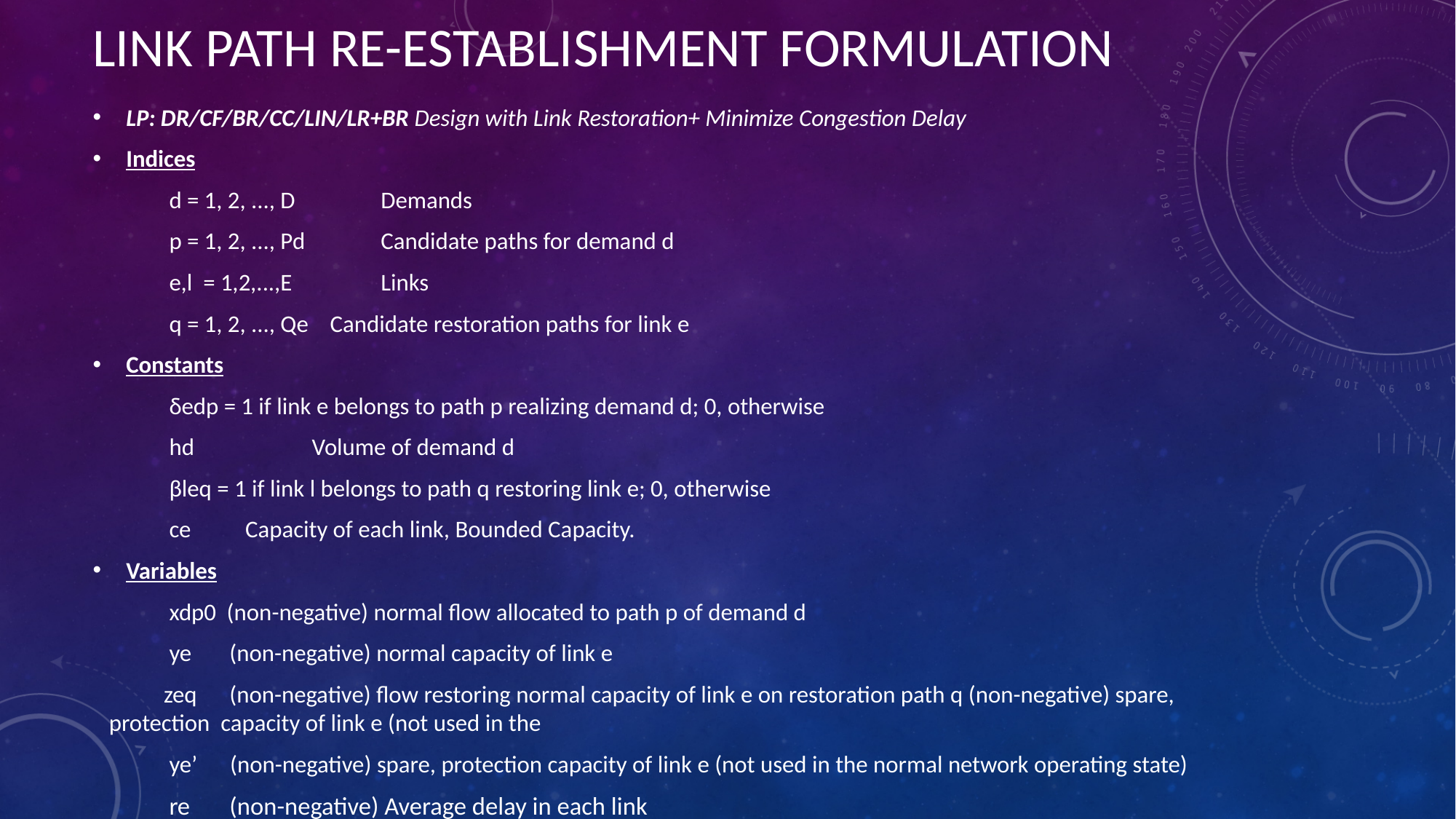

# Link Path re-establishment FORMULATION
LP: DR/CF/BR/CC/LIN/LR+BR Design with Link Restoration+ Minimize Congestion Delay
Indices
              d = 1, 2, ..., D	   Demands
              p = 1, 2, ..., Pd	   Candidate paths for demand d
              e,l  = 1,2,...,E	   Links
              q = 1, 2, ..., Qe    Candidate restoration paths for link e
Constants
              δedp = 1 if link e belongs to path p realizing demand d; 0, otherwise
              hd	       Volume of demand d
              βleq = 1 if link l belongs to path q restoring link e; 0, otherwise
              ce          Capacity of each link, Bounded Capacity.
Variables
              xdp0  (non-negative) normal flow allocated to path p of demand d
              ye       (non-negative) normal capacity of link e
             zeq      (non-negative) flow restoring normal capacity of link e on restoration path q (non-negative) spare, 			     protection  capacity of link e (not used in the
              ye’      (non-negative) spare, protection capacity of link e (not used in the normal network operating state)
              re       (non-negative) Average delay in each link